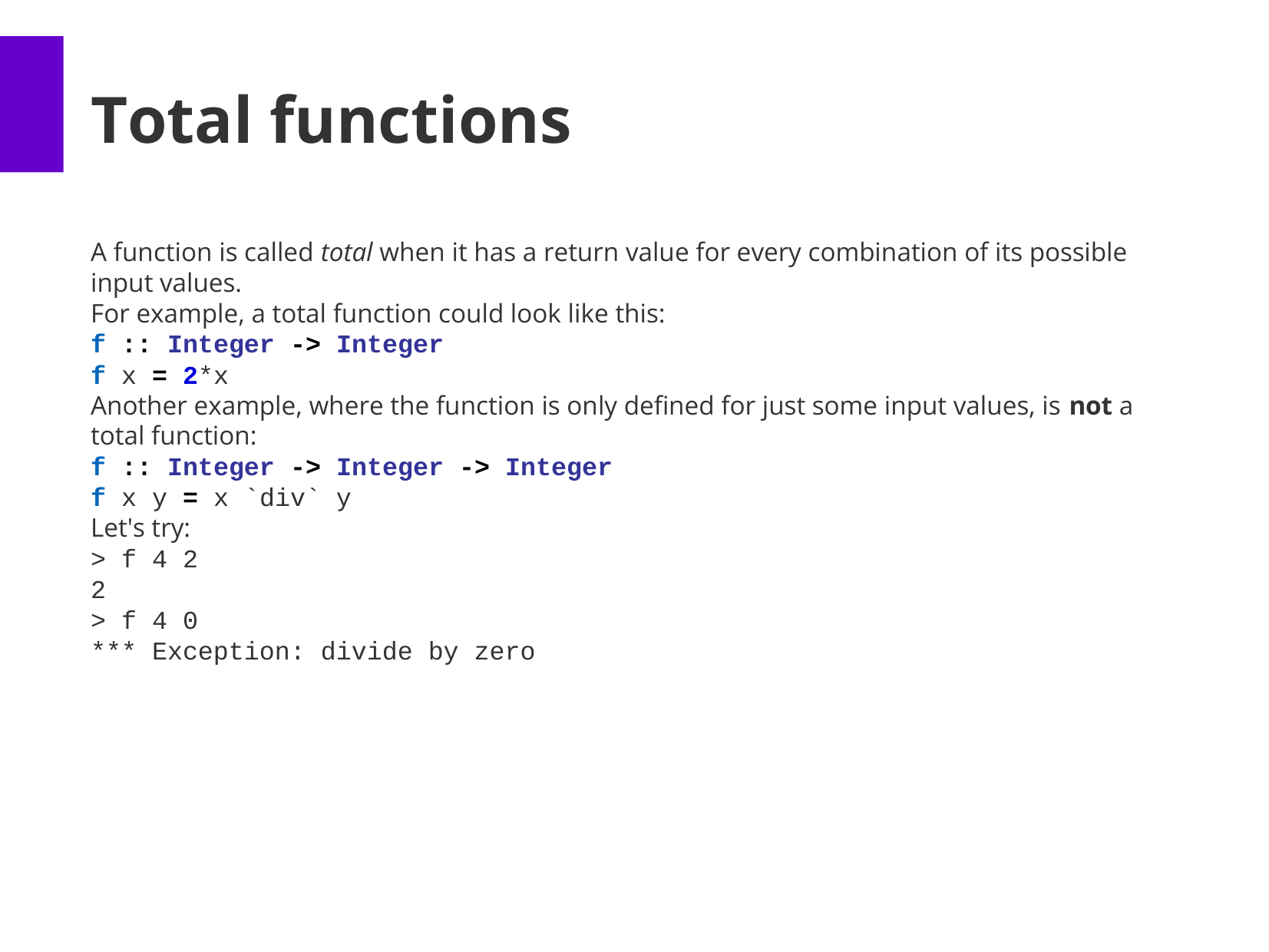

Total functions
A function is called total when it has a return value for every combination of its possible input values.
For example, a total function could look like this:
f :: Integer -> Integer
f x = 2*x
Another example, where the function is only defined for just some input values, is not a total function:
f :: Integer -> Integer -> Integer
f x y = x `div` y
Let's try:
> f 4 2
2
> f 4 0
*** Exception: divide by zero